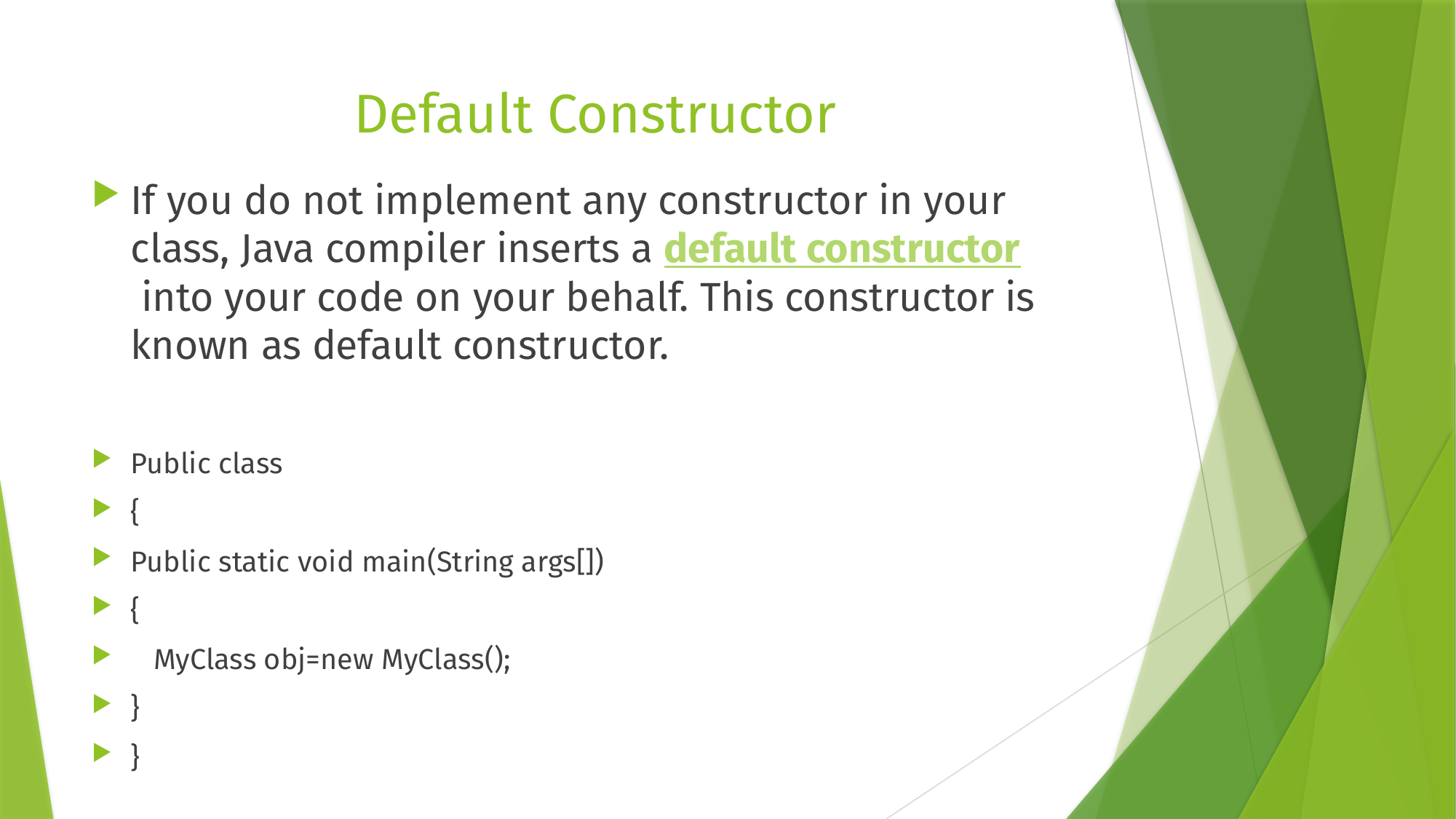

# Default Constructor
If you do not implement any constructor in your class, Java compiler inserts a default constructor into your code on your behalf. This constructor is known as default constructor.

Public class
{
Public static void main(String args[])
{
   MyClass obj=new MyClass();
}
}